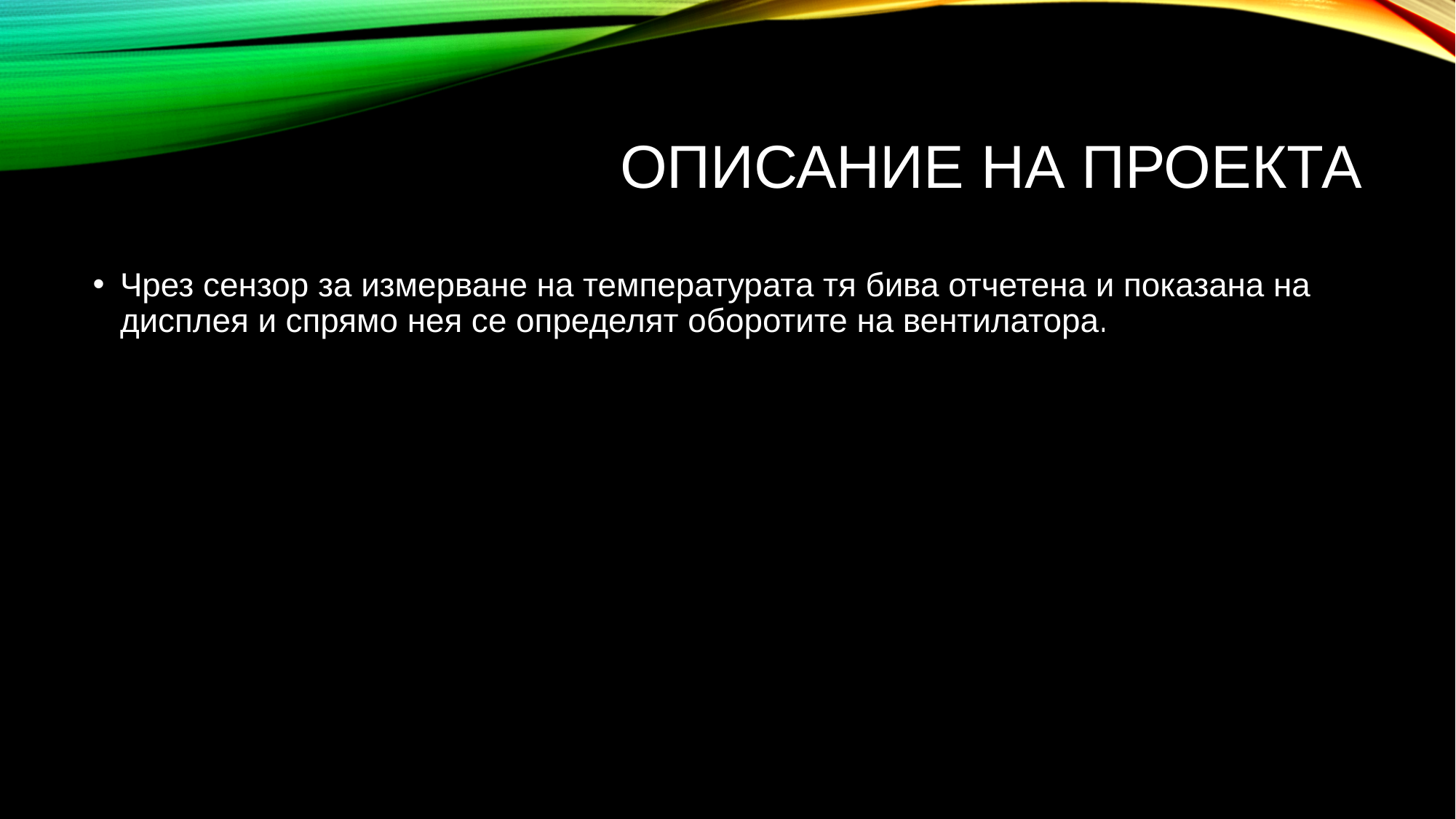

# Описание на проекта
Чрез сензор за измерване на температурата тя бива отчетена и показана на дисплея и спрямо нея се определят оборотите на вентилатора.